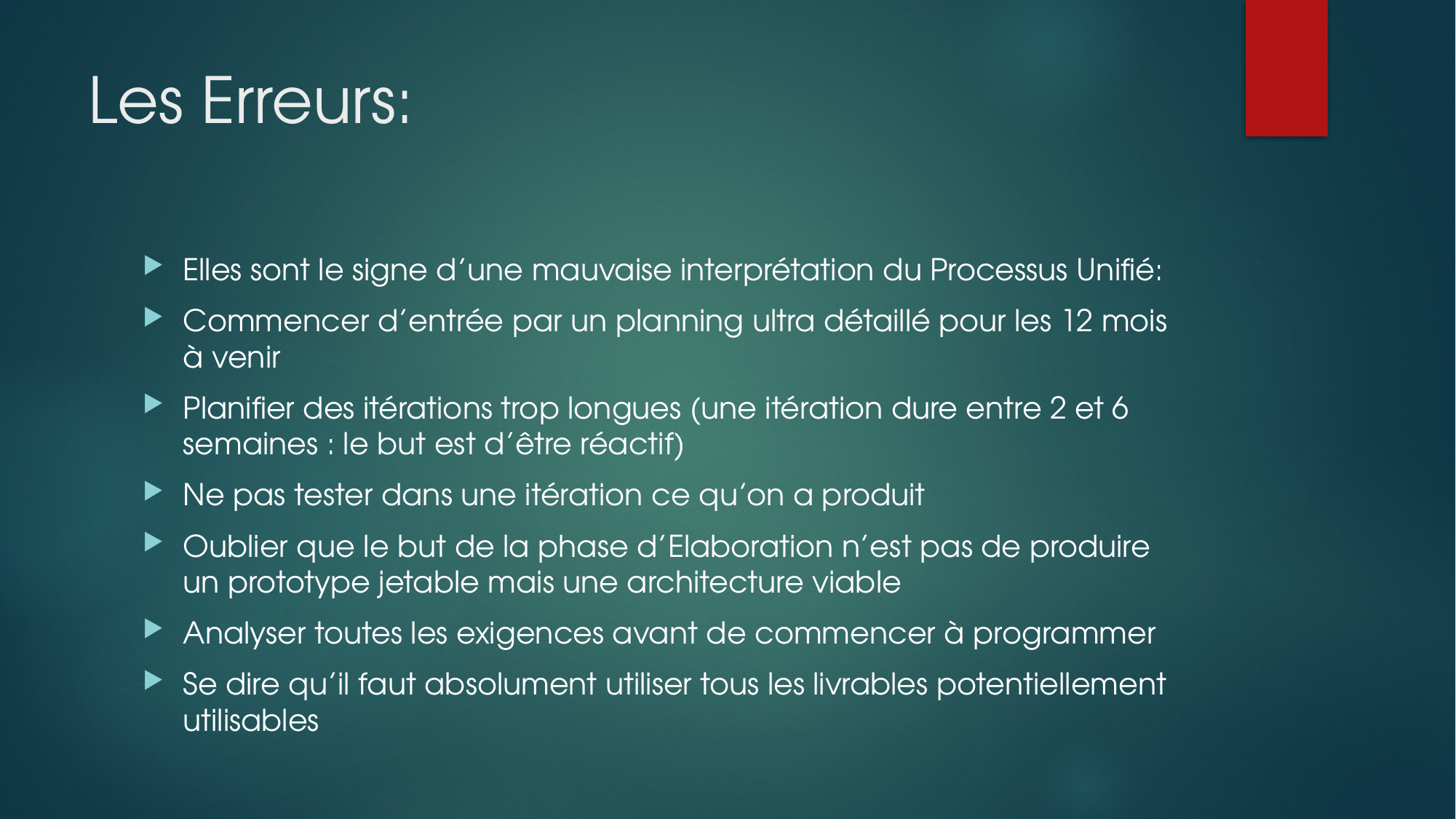

# Les Erreurs:
Elles sont le signe d’une mauvaise interprétation du Processus Unifié:
Commencer d’entrée par un planning ultra détaillé pour les 12 mois à venir
Planifier des itérations trop longues (une itération dure entre 2 et 6 semaines : le but est d’être réactif)
Ne pas tester dans une itération ce qu’on a produit
Oublier que le but de la phase d’Elaboration n’est pas de produire un prototype jetable mais une architecture viable
Analyser toutes les exigences avant de commencer à programmer
Se dire qu’il faut absolument utiliser tous les livrables potentiellement utilisables